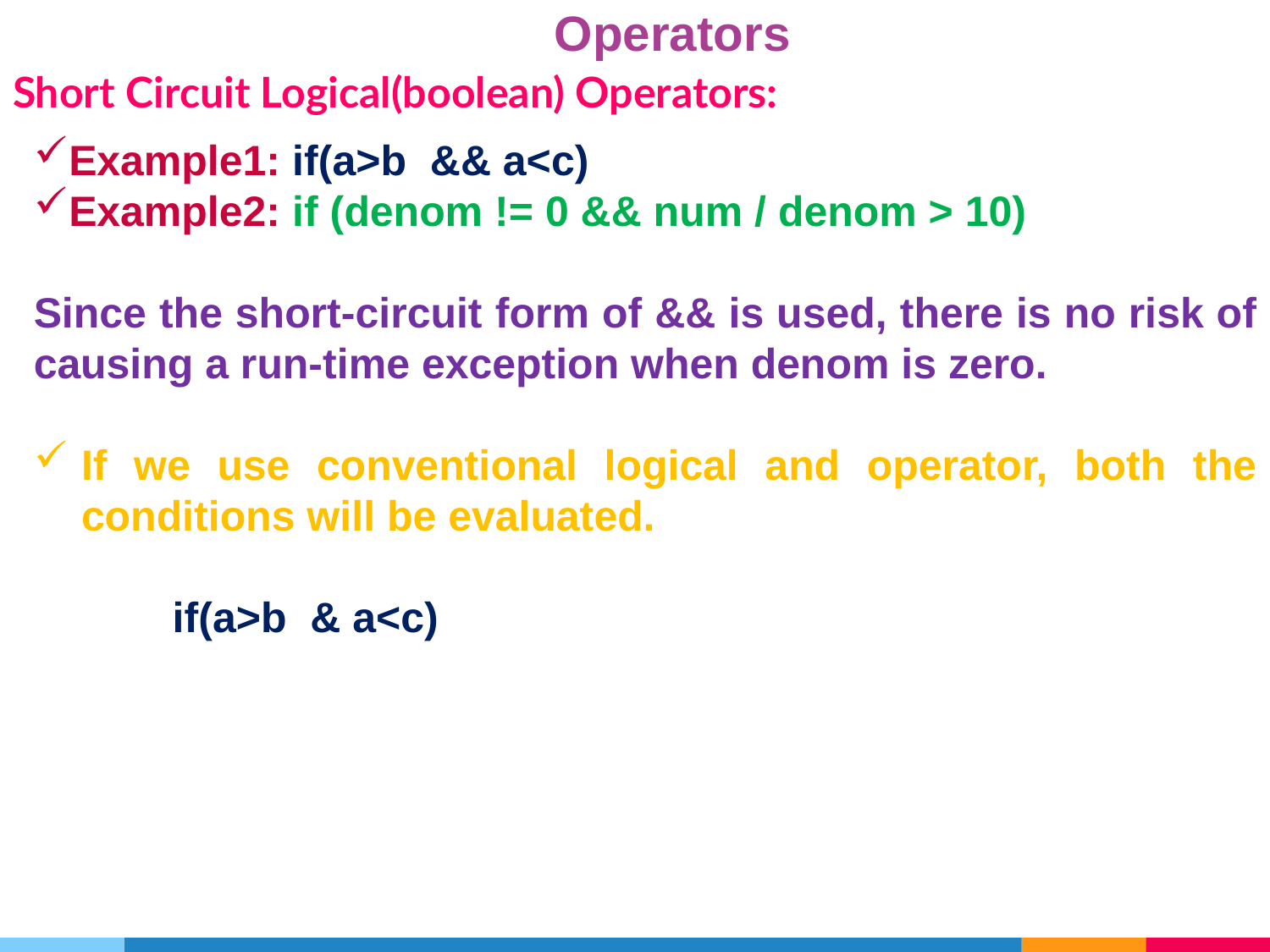

# Operators

Short Circuit Logical(boolean) Operators:
Example1: if(a>b  && a<c)
Example2: if (denom != 0 && num / denom > 10)

Since the short-circuit form of && is used, there is no risk of causing a run-time exception when denom is zero.

If we use conventional logical and operator, both the conditions will be evaluated.

	 if(a>b  & a<c)